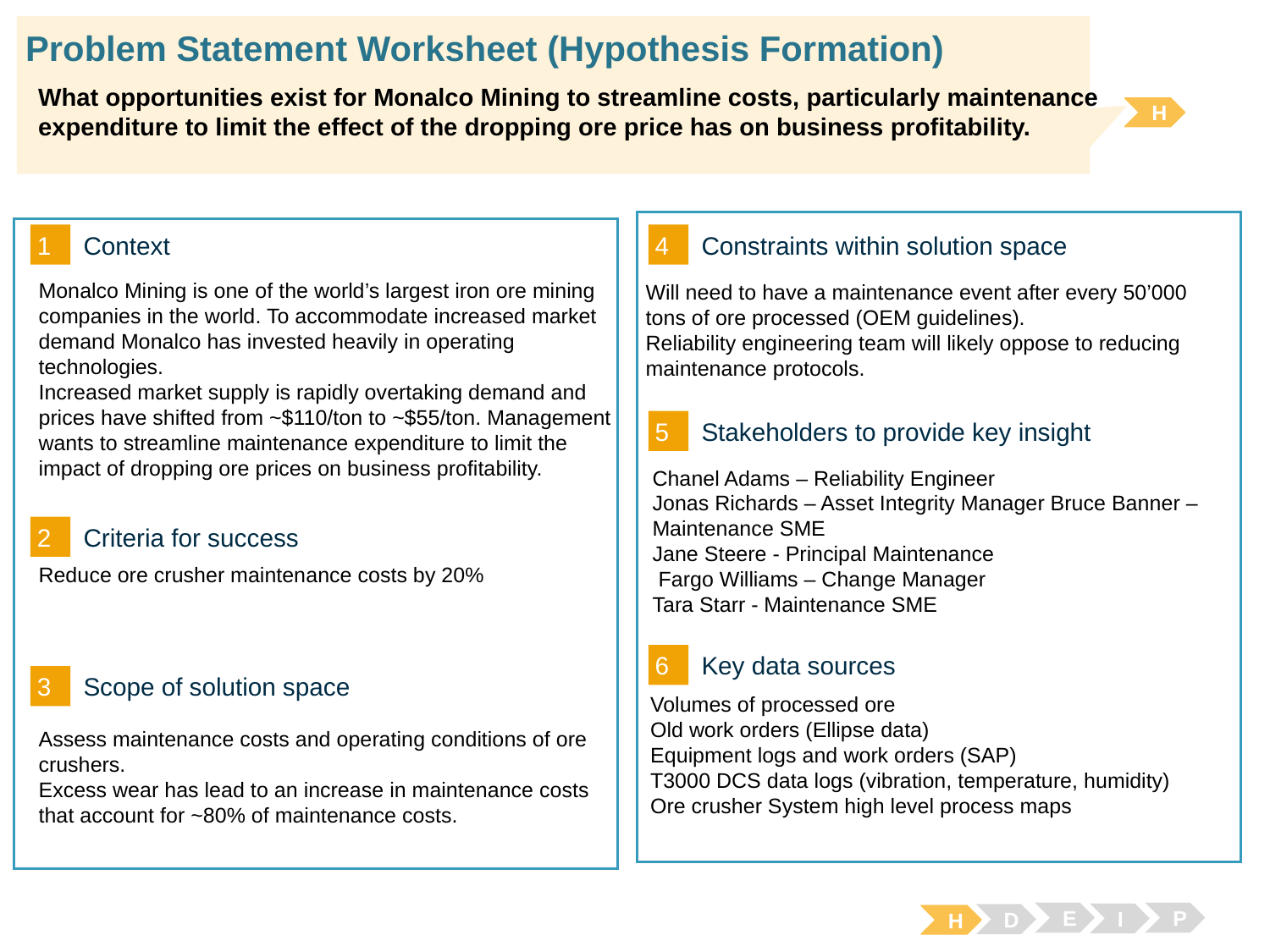

# Problem Statement Worksheet (Hypothesis Formation)
What opportunities exist for Monalco Mining to streamline costs, particularly maintenance expenditure to limit the effect of the dropping ore price has on business profitability.
H

1
4
Context
Constraints within solution space
Monalco Mining is one of the world’s largest iron ore mining companies in the world. To accommodate increased market demand Monalco has invested heavily in operating technologies.
Increased market supply is rapidly overtaking demand and prices have shifted from ~$110/ton to ~$55/ton. Management wants to streamline maintenance expenditure to limit the impact of dropping ore prices on business profitability.
Will need to have a maintenance event after every 50’000 tons of ore processed (OEM guidelines).
Reliability engineering team will likely oppose to reducing maintenance protocols.
5
Stakeholders to provide key insight
Chanel Adams – Reliability Engineer
Jonas Richards – Asset Integrity Manager Bruce Banner – Maintenance SME
Jane Steere - Principal Maintenance
 Fargo Williams – Change Manager
Tara Starr - Maintenance SME
2
Criteria for success
Reduce ore crusher maintenance costs by 20%

6
Key data sources
3
Scope of solution space
Volumes of processed ore
Old work orders (Ellipse data)
Equipment logs and work orders (SAP)
T3000 DCS data logs (vibration, temperature, humidity)
Ore crusher System high level process maps
Assess maintenance costs and operating conditions of ore crushers.
Excess wear has lead to an increase in maintenance costs that account for ~80% of maintenance costs.
E
P
I
D
H